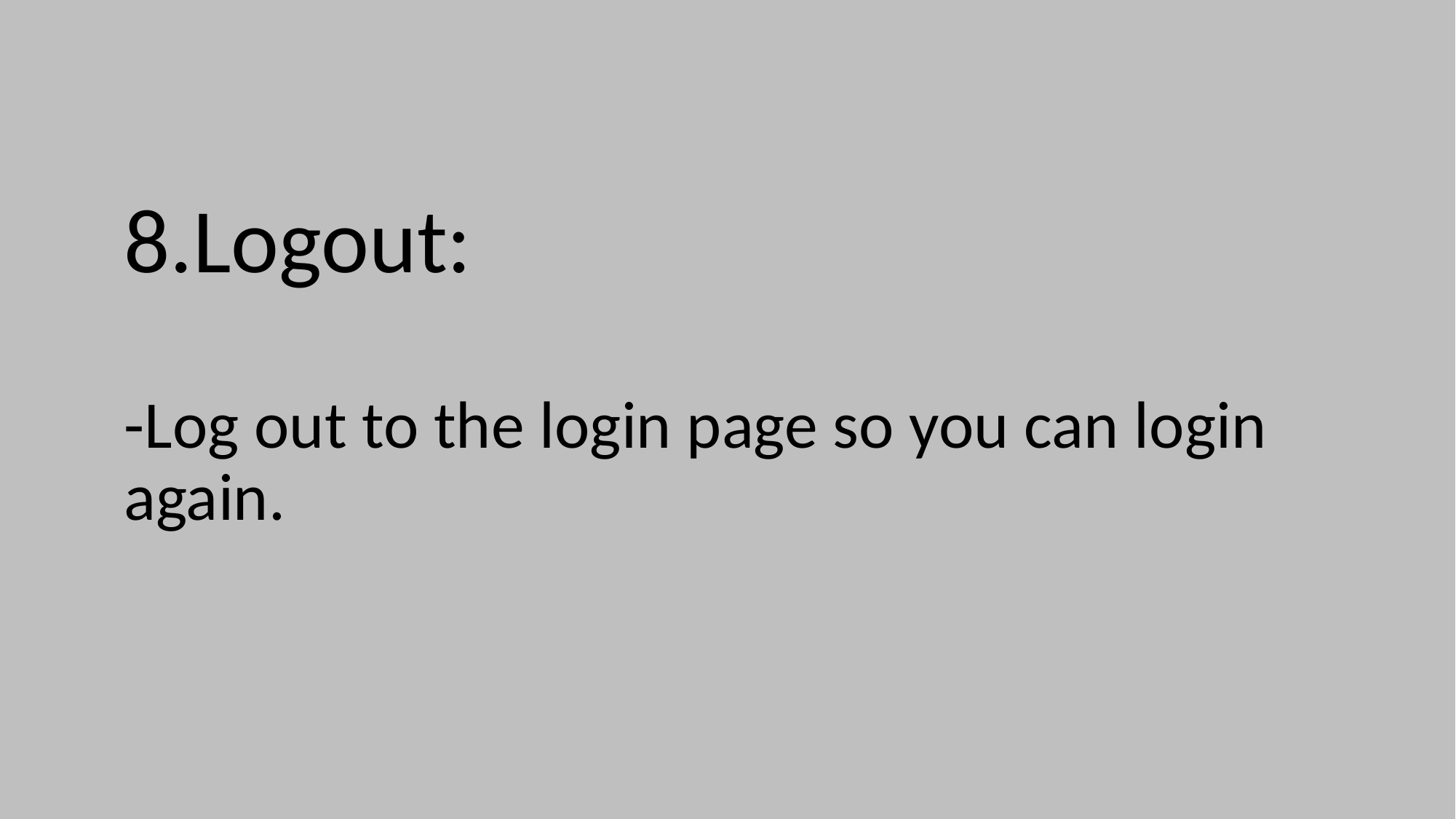

# 8.Logout: -Log out to the login page so you can login again.